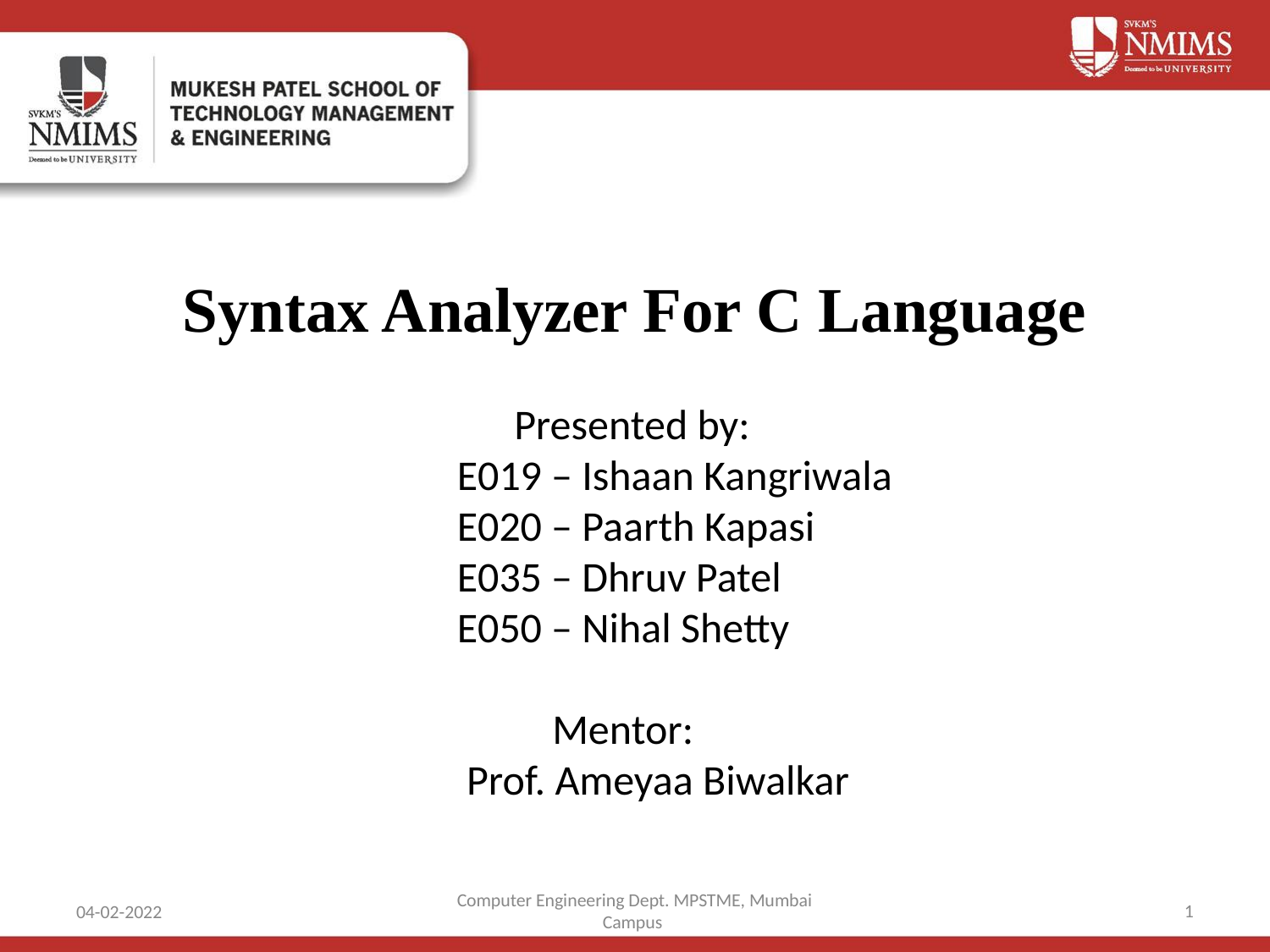

# Syntax Analyzer For C Language
		      Presented by:
		E019 – Ishaan Kangriwala
		E020 – Paarth Kapasi
		E035 – Dhruv Patel
		E050 – Nihal Shetty

		          Mentor:
		 Prof. Ameyaa Biwalkar
Computer Engineering Dept. MPSTME, Mumbai Campus
1
04-02-2022